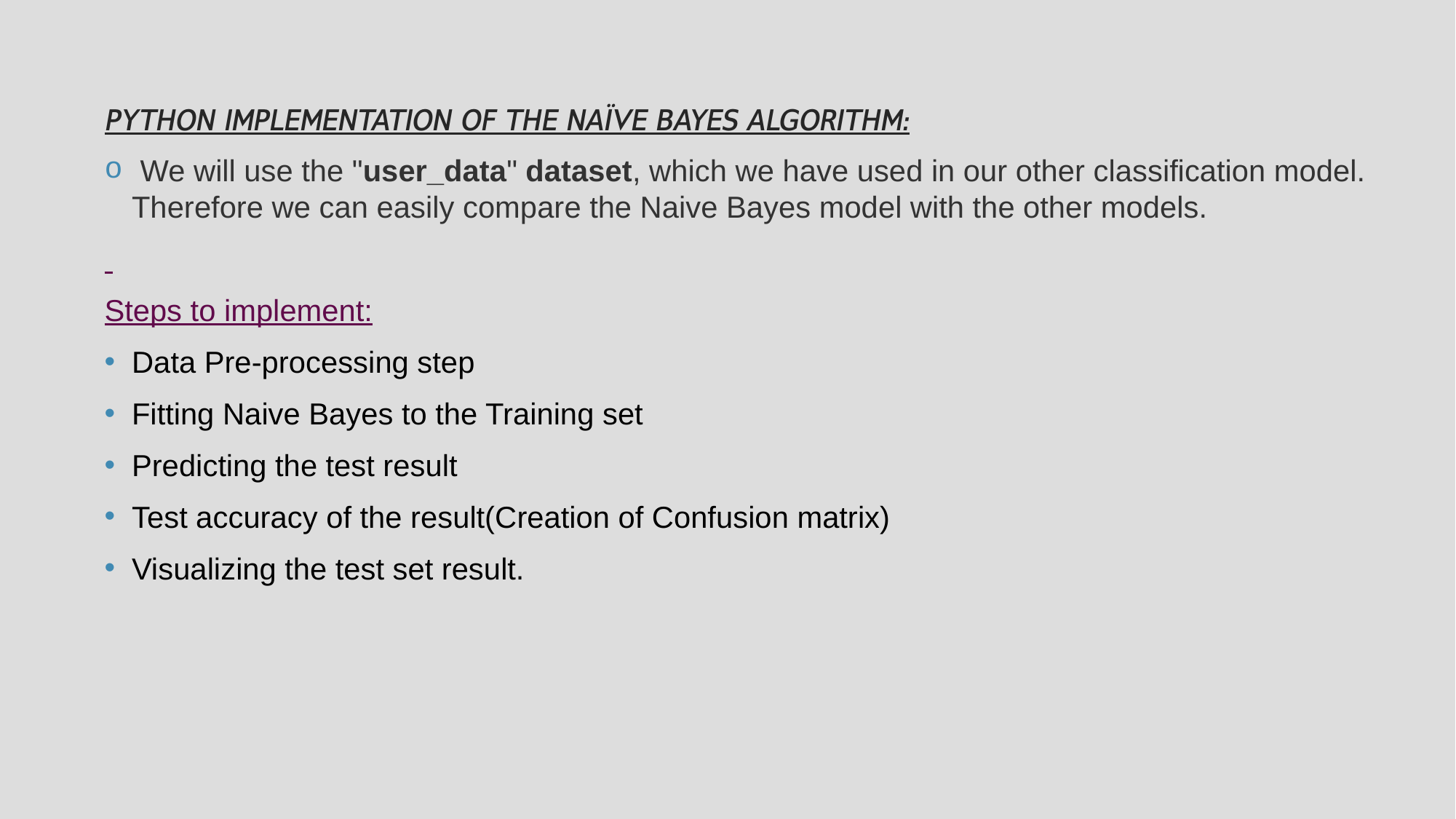

PYTHON IMPLEMENTATION OF THE NAÏVE BAYES ALGORITHM:
 We will use the "user_data" dataset, which we have used in our other classification model. Therefore we can easily compare the Naive Bayes model with the other models.

Steps to implement:
Data Pre-processing step
Fitting Naive Bayes to the Training set
Predicting the test result
Test accuracy of the result(Creation of Confusion matrix)
Visualizing the test set result.